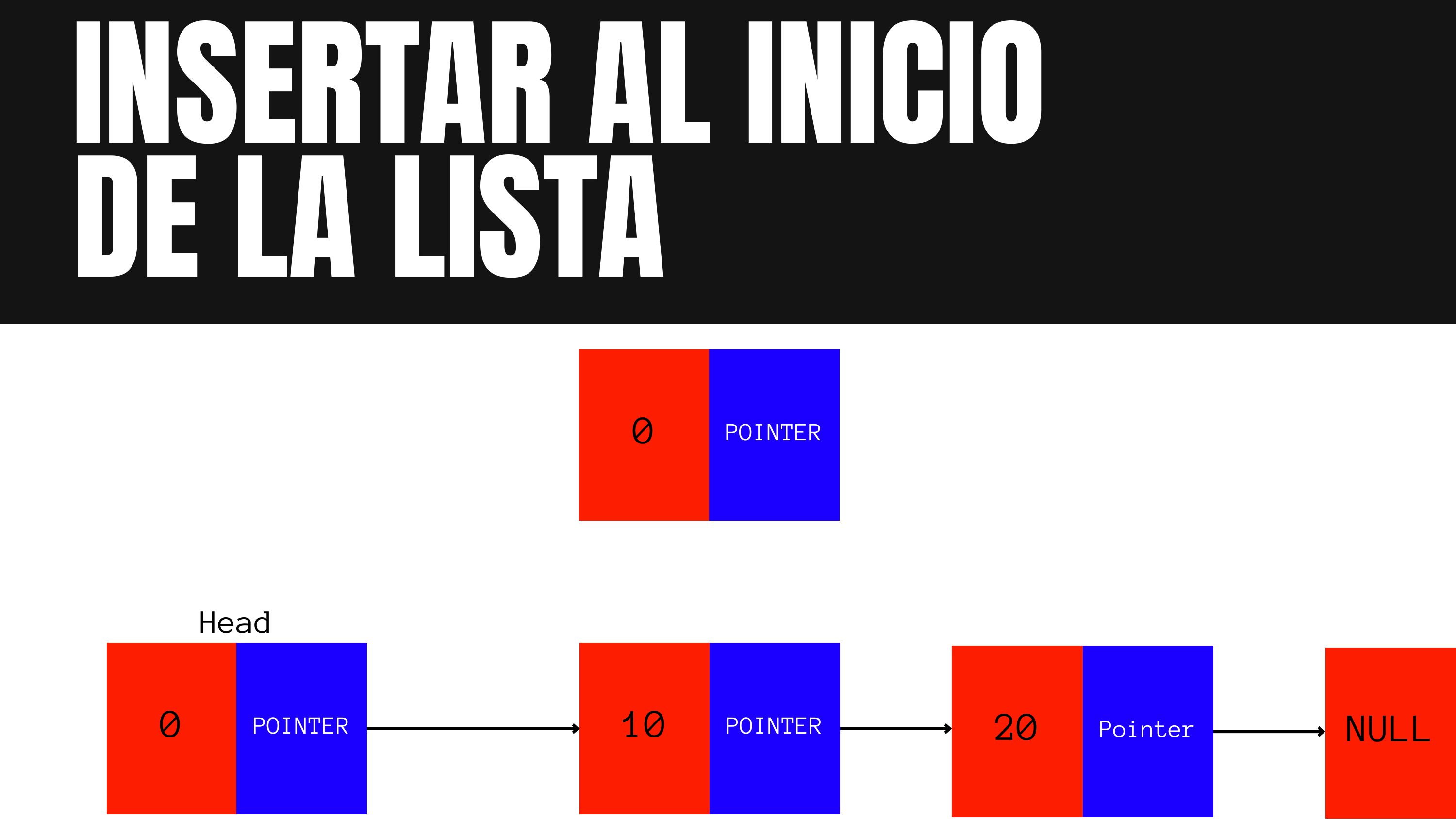

INSERTAR AL INICIO DE LA LISTA

0

POINTER
Head

0

POINTER

10

POINTER

20

Pointer

NULL